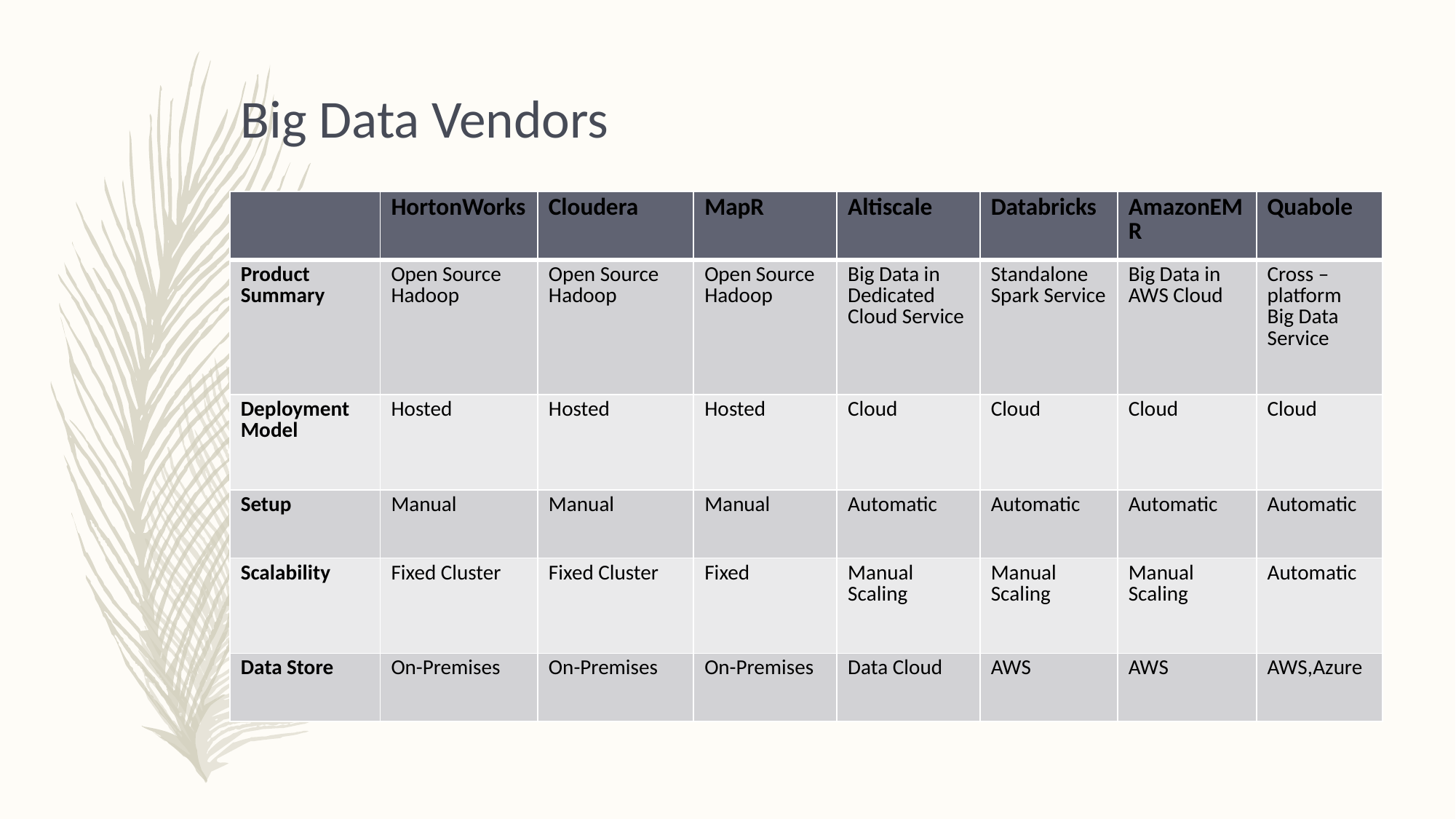

Big Data Vendors
|  | HortonWorks | Cloudera | MapR | Altiscale | Databricks | AmazonEMR | Quabole |
| --- | --- | --- | --- | --- | --- | --- | --- |
| Product Summary | Open Source Hadoop | Open Source Hadoop | Open Source Hadoop | Big Data in Dedicated Cloud Service | Standalone Spark Service | Big Data in AWS Cloud | Cross – platform Big Data Service |
| Deployment Model | Hosted | Hosted | Hosted | Cloud | Cloud | Cloud | Cloud |
| Setup | Manual | Manual | Manual | Automatic | Automatic | Automatic | Automatic |
| Scalability | Fixed Cluster | Fixed Cluster | Fixed | Manual Scaling | Manual Scaling | Manual Scaling | Automatic |
| Data Store | On-Premises | On-Premises | On-Premises | Data Cloud | AWS | AWS | AWS,Azure |